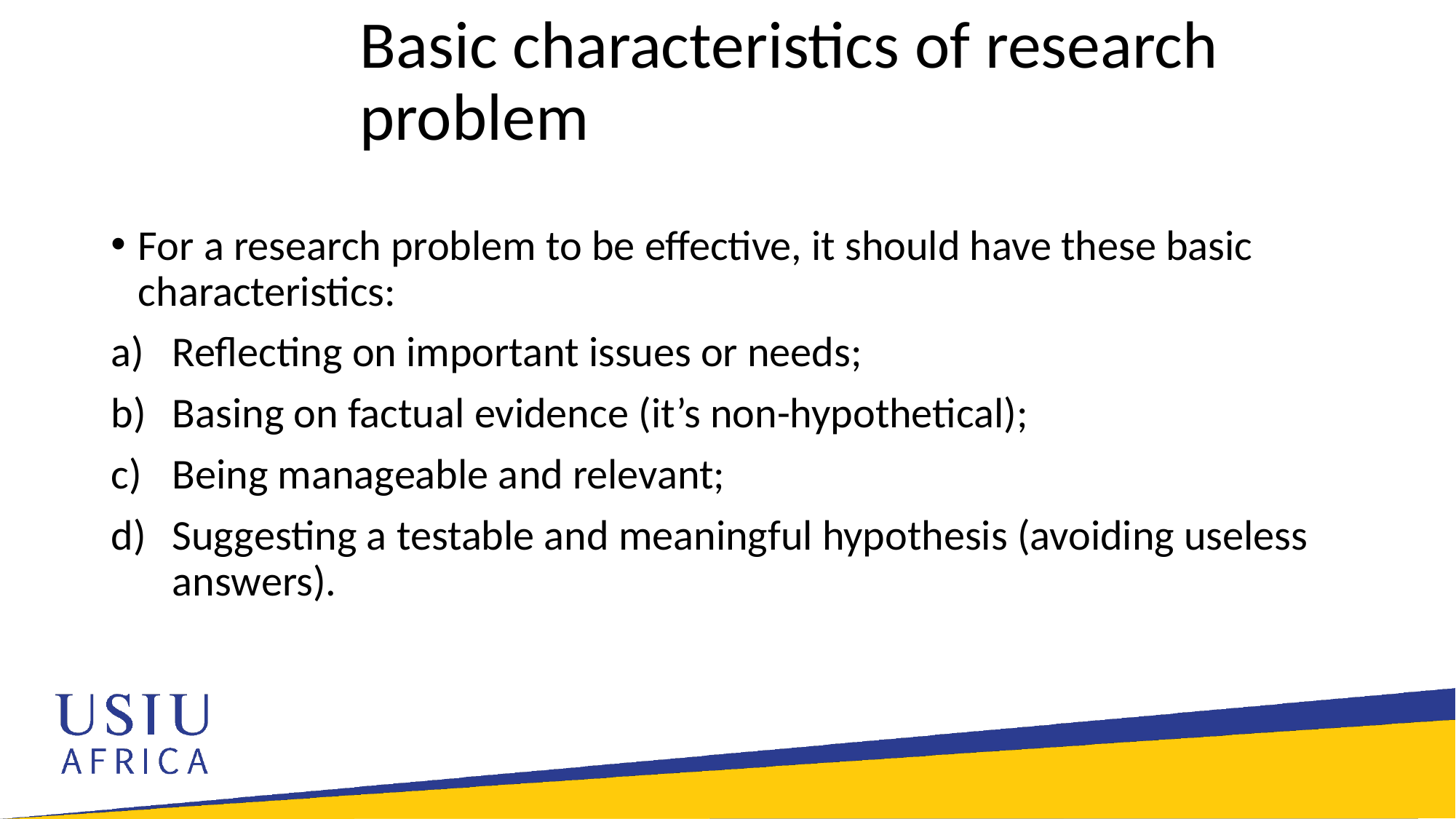

# Basic characteristics of research problem
For a research problem to be effective, it should have these basic characteristics:
Reflecting on important issues or needs;
Basing on factual evidence (it’s non-hypothetical);
Being manageable and relevant;
Suggesting a testable and meaningful hypothesis (avoiding useless answers).